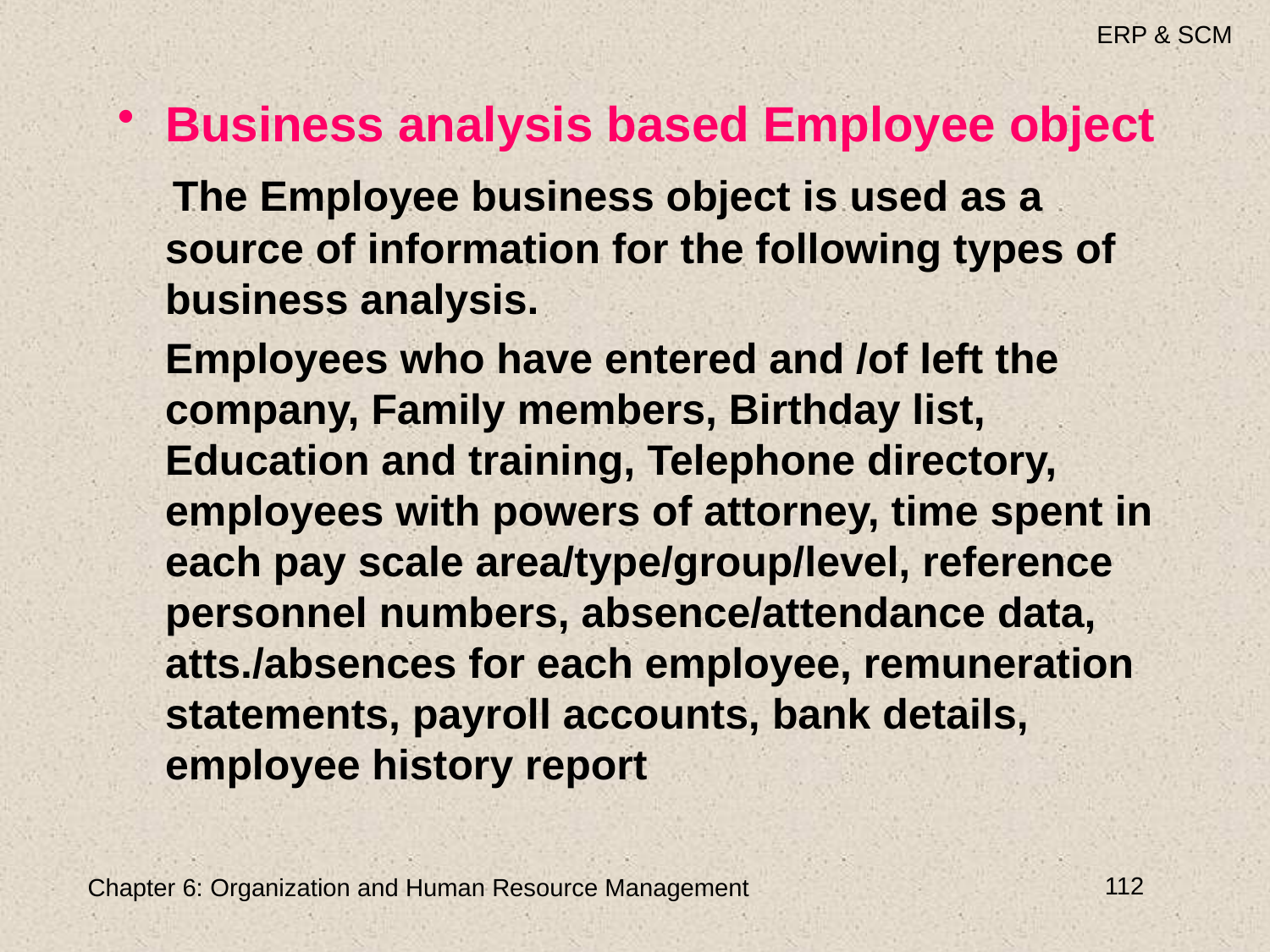

Business analysis based Employee object
    The Employee business object is used as a source of information for the following types of business analysis.
    Employees who have entered and /of left the company, Family members, Birthday list, Education and training, Telephone directory, employees with powers of attorney, time spent in each pay scale area/type/group/level, reference personnel numbers, absence/attendance data,  atts./absences for each employee, remuneration statements, payroll accounts, bank details, employee history report

Chapter 6: Organization and Human Resource Management